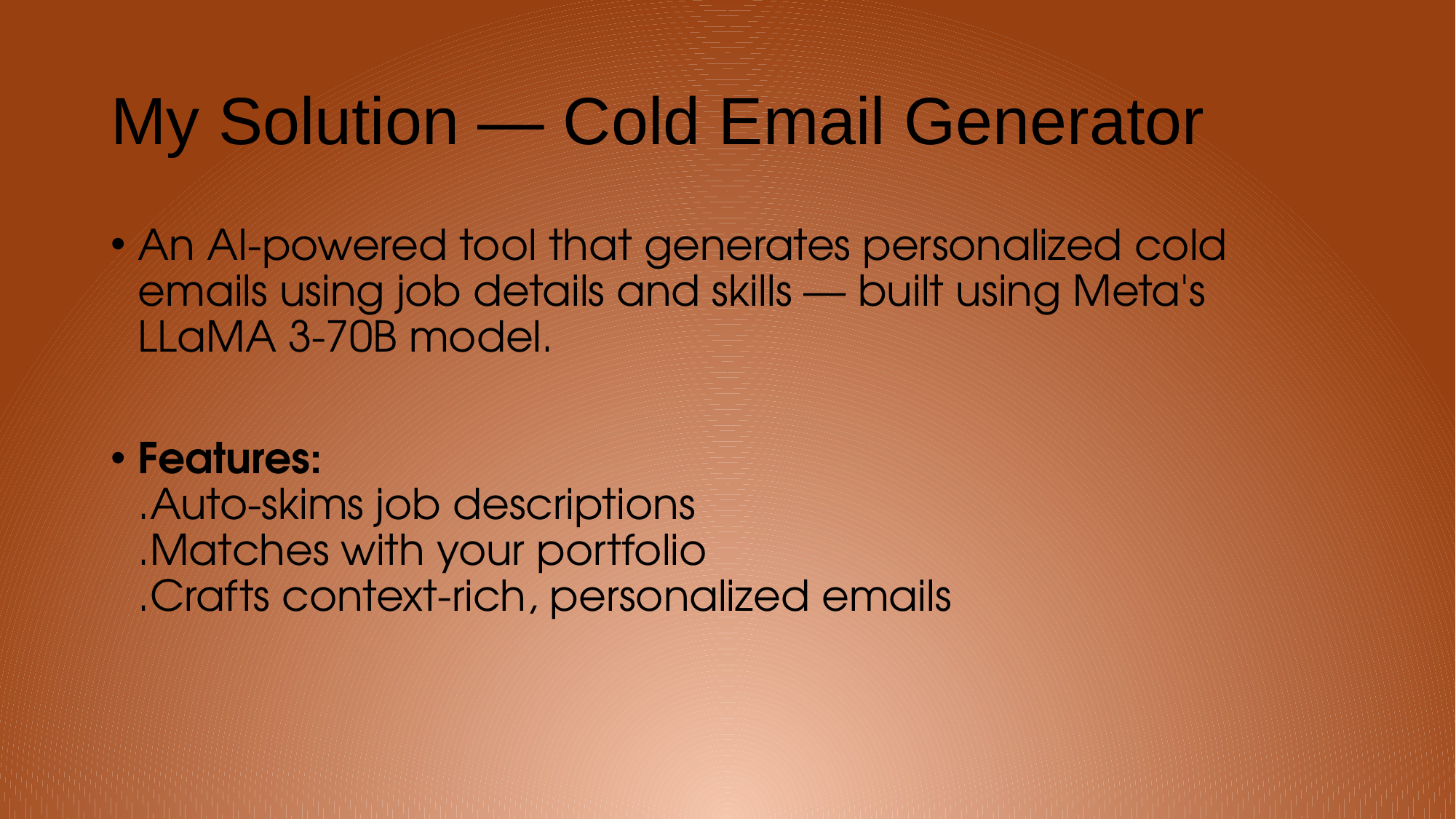

# My Solution — Cold Email Generator
An AI-powered tool that generates personalized cold emails using job details and skills — built using Meta's LLaMA 3-70B model.

Features:
.Auto-skims job descriptions
.Matches with your portfolio
.Crafts context-rich, personalized emails